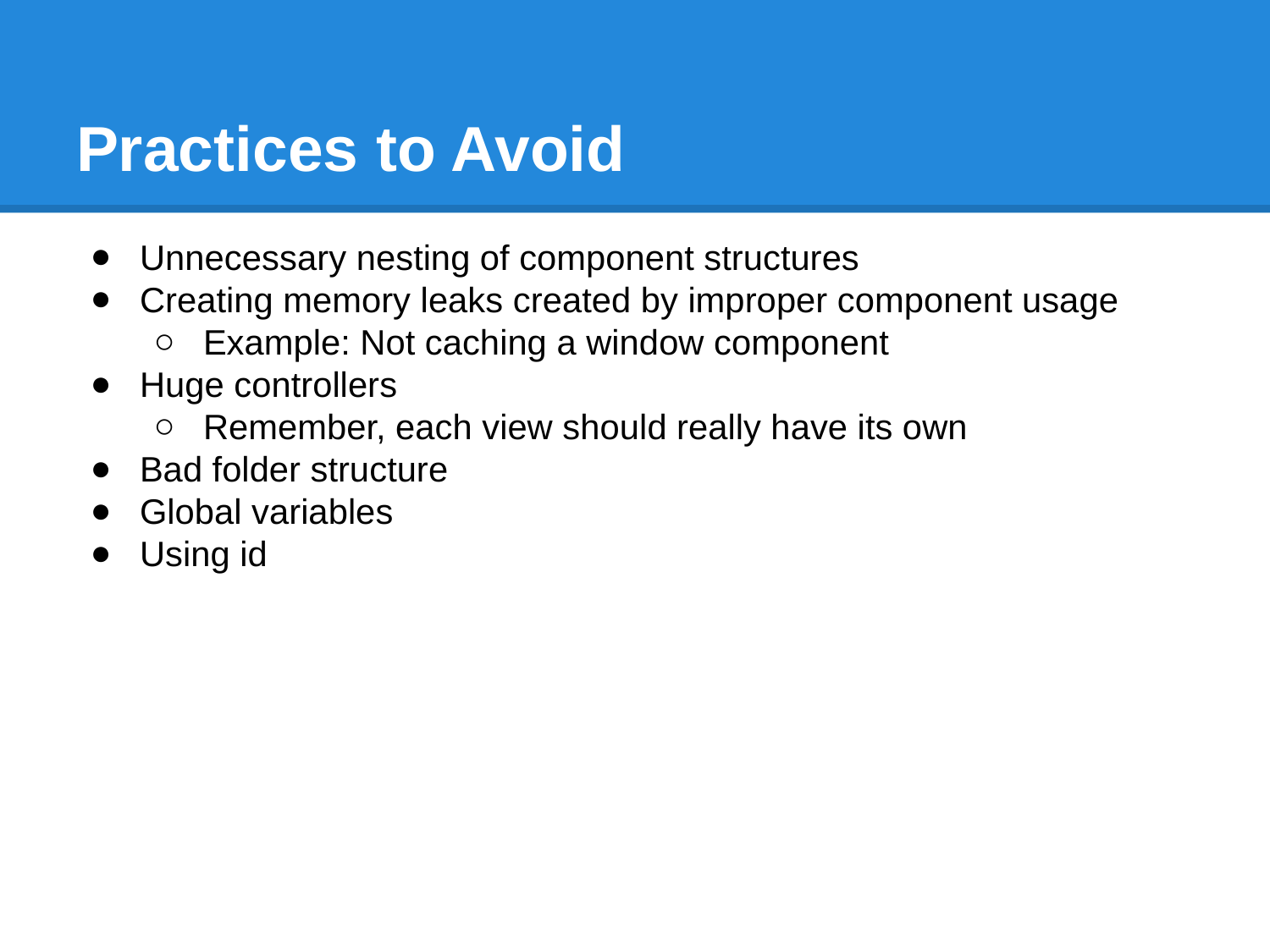

# Practices to Avoid
Unnecessary nesting of component structures
Creating memory leaks created by improper component usage
Example: Not caching a window component
Huge controllers
Remember, each view should really have its own
Bad folder structure
Global variables
Using id